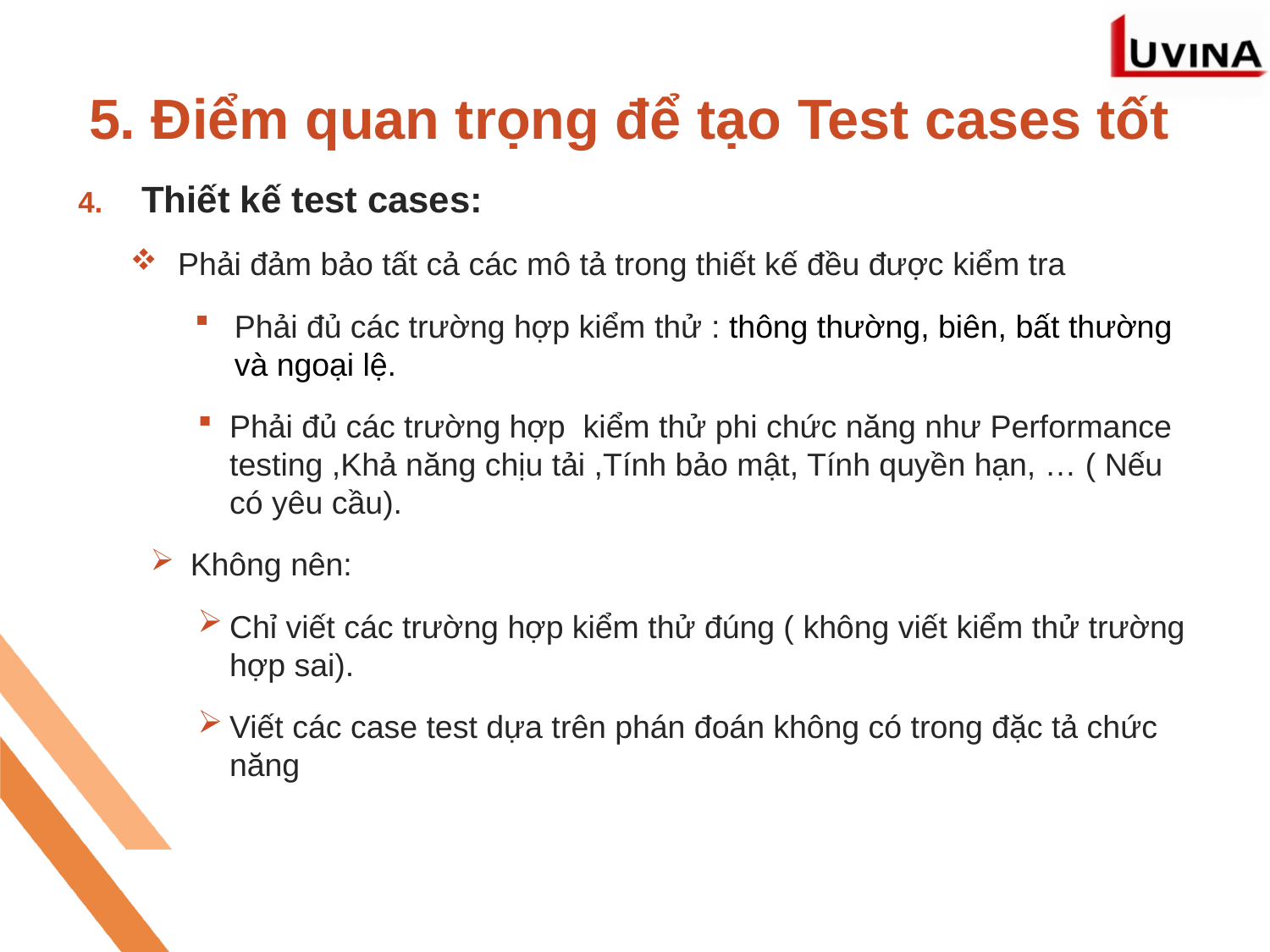

# 5. Điểm quan trọng để tạo Test cases tốt
Thiết kế test cases:
Phải đảm bảo tất cả các mô tả trong thiết kế đều được kiểm tra
Phải đủ các trường hợp kiểm thử : thông thường, biên, bất thường và ngoại lệ.
Phải đủ các trường hợp  kiểm thử phi chức năng như Performance testing ,Khả năng chịu tải ,Tính bảo mật, Tính quyền hạn, … ( Nếu có yêu cầu).
Không nên:
Chỉ viết các trường hợp kiểm thử đúng ( không viết kiểm thử trường hợp sai).
Viết các case test dựa trên phán đoán không có trong đặc tả chức năng